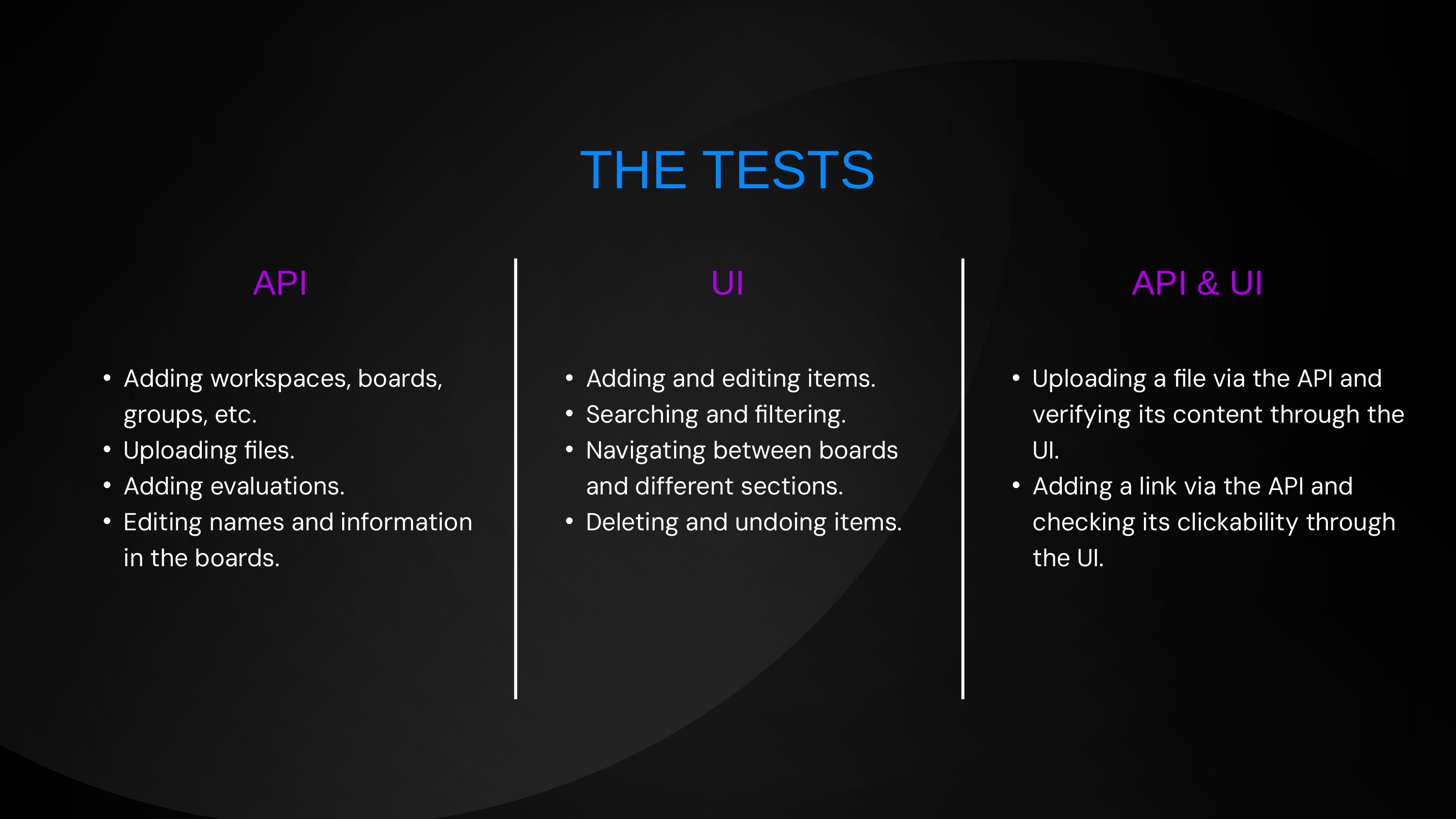

THE TESTS
API
UI
API & UI

Adding workspaces, boards, groups, etc.
Uploading files.
Adding evaluations.
Editing names and information in the boards.
Adding and editing items.
Searching and filtering.
Navigating between boards and different sections.
Deleting and undoing items.
Uploading a file via the API and verifying its content through the UI.
Adding a link via the API and checking its clickability through the UI.